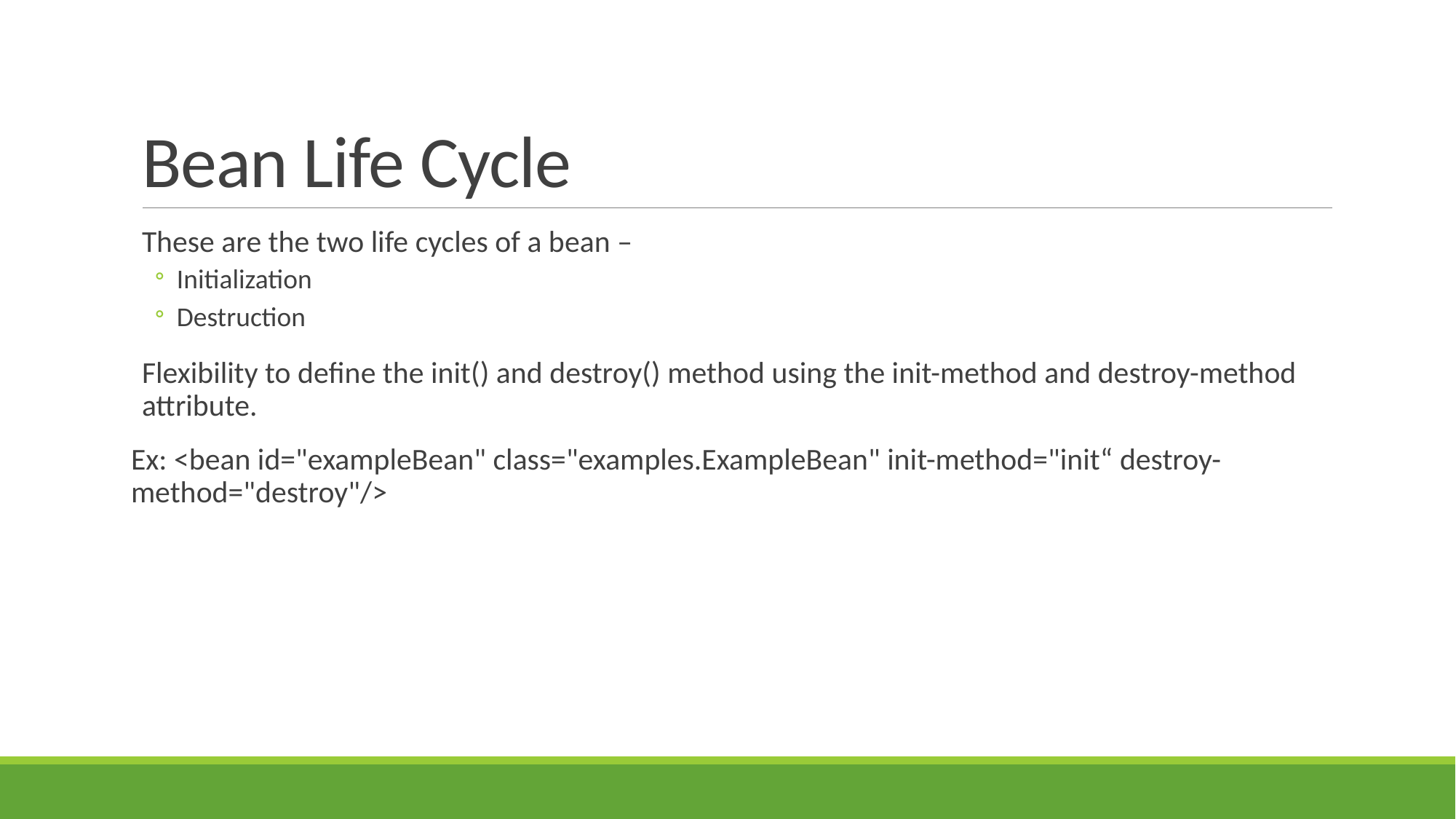

# Bean Life Cycle
These are the two life cycles of a bean –
Initialization
Destruction
Flexibility to define the init() and destroy() method using the init-method and destroy-method attribute.
Ex: <bean id="exampleBean" class="examples.ExampleBean" init-method="init“ destroy-method="destroy"/>